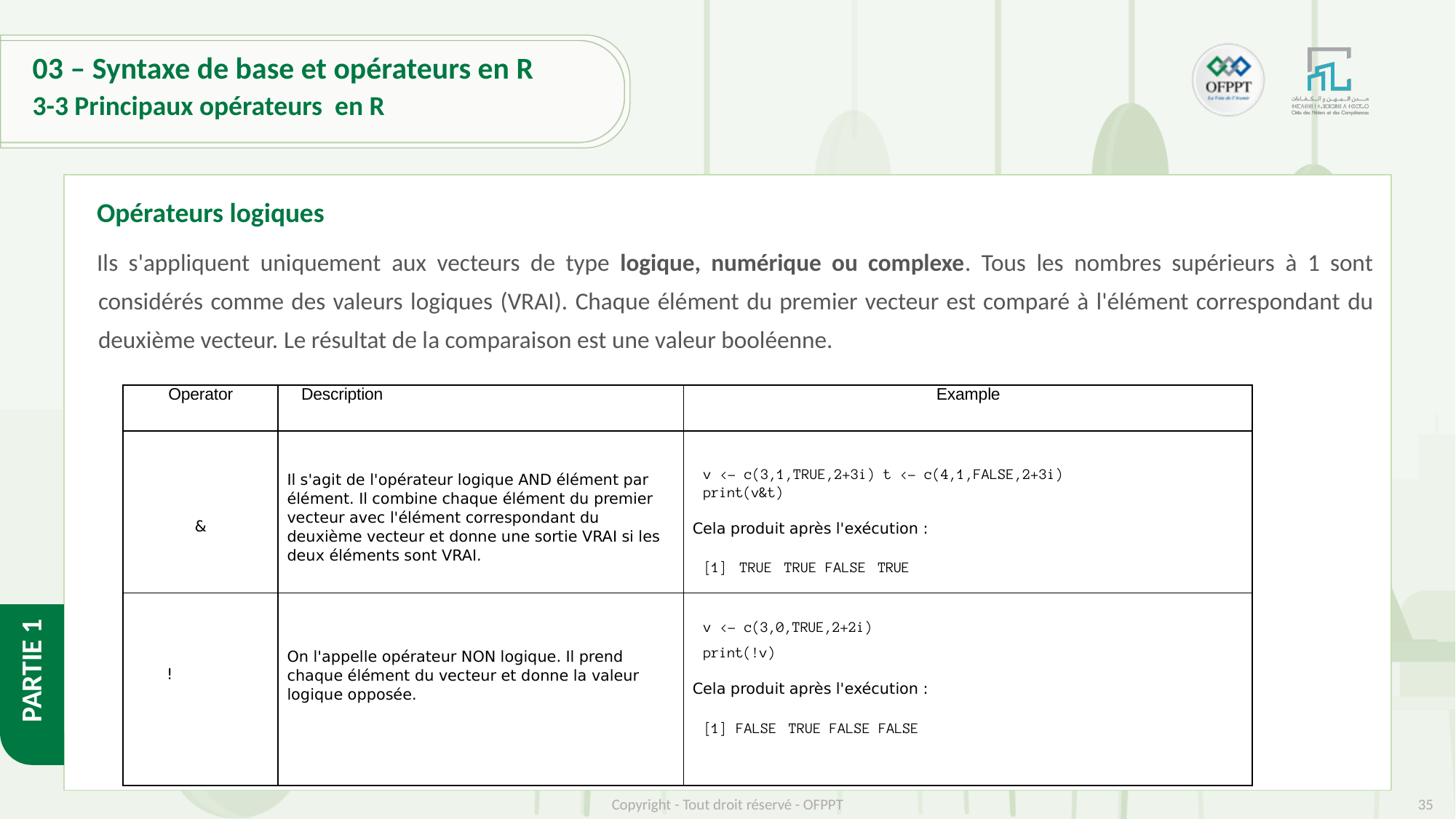

# 03 – Syntaxe de base et opérateurs en R
3-3 Principaux opérateurs  en R

Opérateurs logiques

Ils s'appliquent uniquement aux vecteurs de type logique, numérique ou complexe. Tous les nombres supérieurs à 1 sont considérés comme des valeurs logiques (VRAI). Chaque élément du premier vecteur est comparé à l'élément correspondant du deuxième vecteur. Le résultat de la comparaison est une valeur booléenne.
| Operator | Description | Example |
| --- | --- | --- |
| & | Il s'agit de l'opérateur logique AND élément par élément. Il combine chaque élément du premier vecteur avec l'élément correspondant du deuxième vecteur et donne une sortie VRAI si les deux éléments sont VRAI. | v <- c(3,1,TRUE,2+3i) t <- c(4,1,FALSE,2+3i) print(v&t)   Cela produit après l'exécution :   [1] TRUE TRUE FALSE TRUE |
| ! | On l'appelle opérateur NON logique. Il prend chaque élément du vecteur et donne la valeur logique opposée. | v <- c(3,0,TRUE,2+2i) print(!v)   Cela produit après l'exécution :   [1] FALSE TRUE FALSE FALSE |